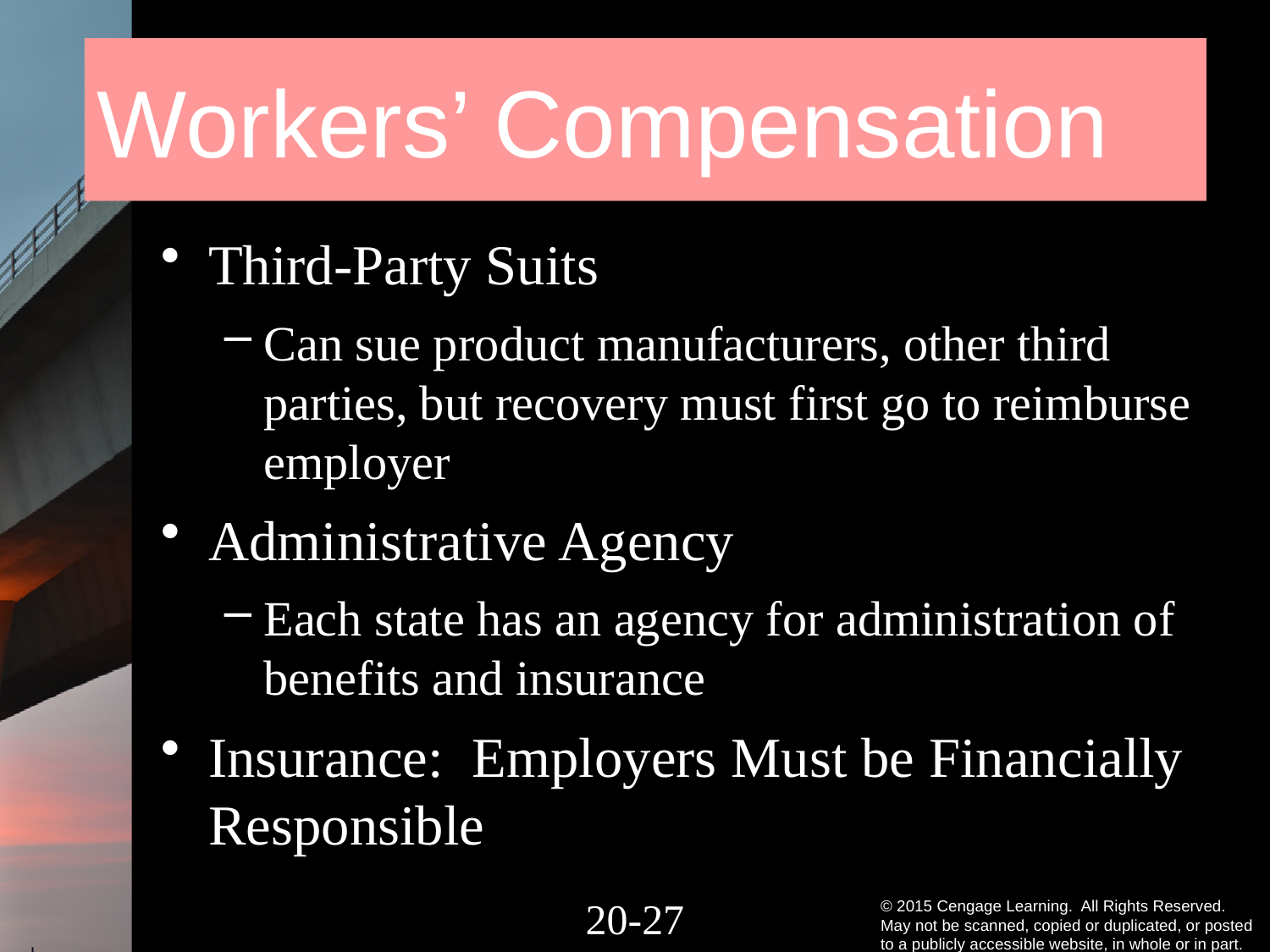

# Workers’ Compensation
Third-Party Suits
Can sue product manufacturers, other third parties, but recovery must first go to reimburse employer
Administrative Agency
Each state has an agency for administration of benefits and insurance
Insurance:  Employers Must be Financially Responsible
20-27